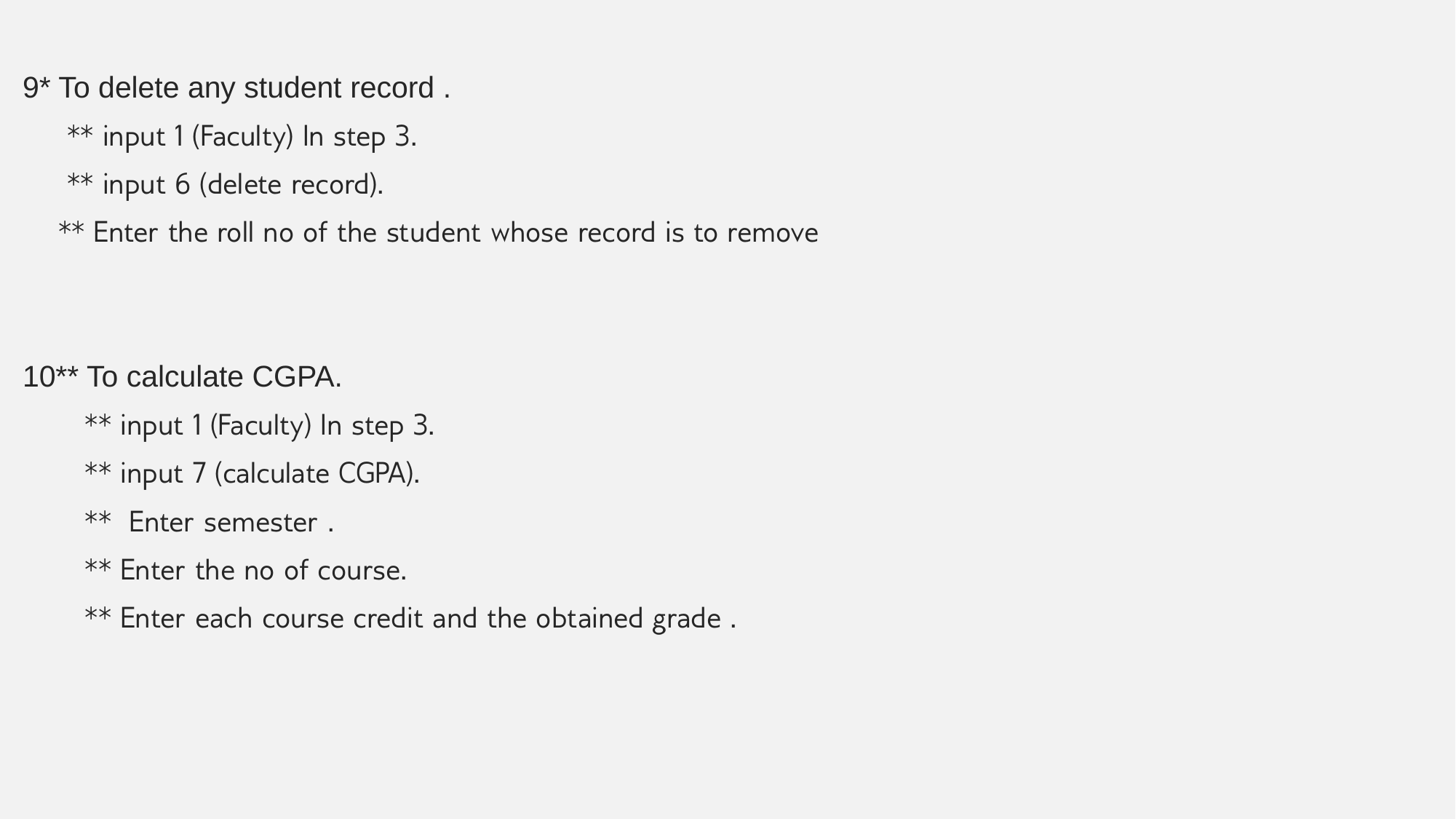

9* To delete any student record .
     ** input 1 (Faculty) In step 3.
     ** input 6 (delete record).
    ** Enter the roll no of the student whose record is to remove

10** To calculate CGPA.
       ** input 1 (Faculty) In step 3.
       ** input 7 (calculate CGPA).
       **  Enter semester .
       ** Enter the no of course.
       ** Enter each course credit and the obtained grade .